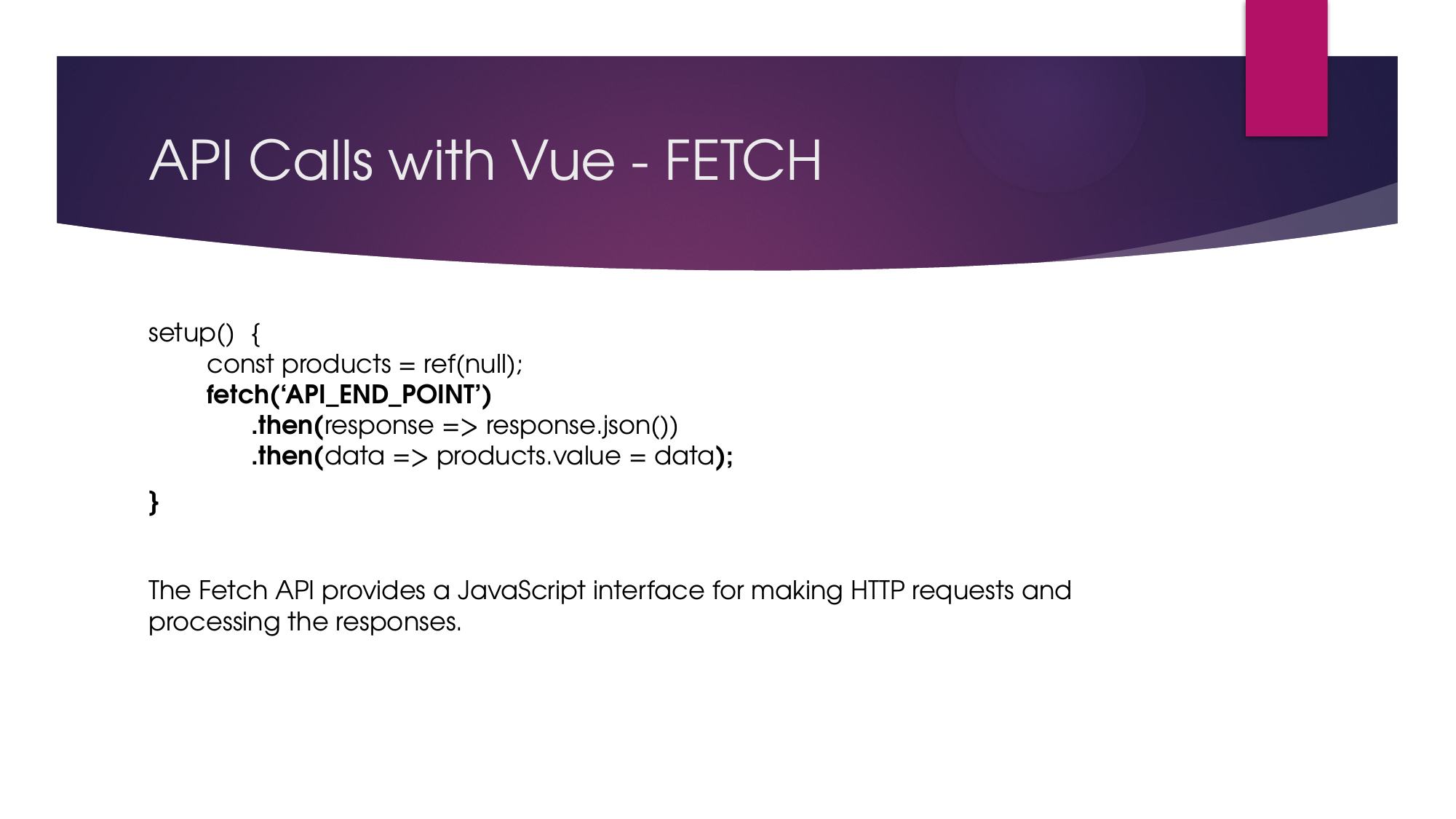

# API Calls with Vue - FETCH
setup()	{
   const products = ref(null);
   fetch(‘API_END_POINT’)
		.then(response => response.json())
		.then(data => products.value = data);
}

The Fetch API provides a JavaScript interface for making HTTP requests and processing the responses.